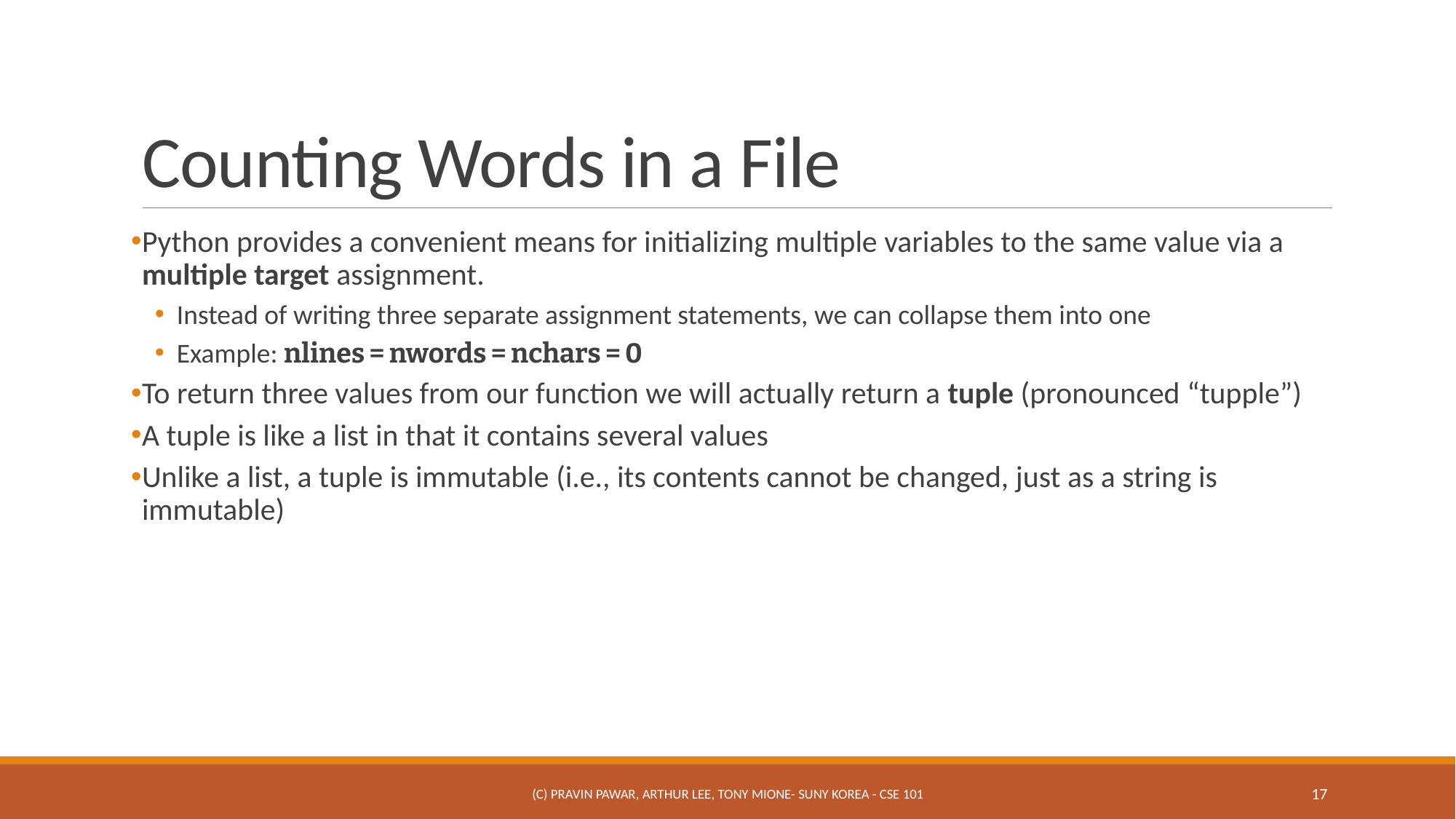

# Counting Words in a File
Python provides a convenient means for initializing multiple variables to the same value via a multiple target assignment.
Instead of writing three separate assignment statements, we can collapse them into one
Example: nlines = nwords = nchars = 0
To return three values from our function we will actually return a tuple (pronounced “tupple”)
A tuple is like a list in that it contains several values
Unlike a list, a tuple is immutable (i.e., its contents cannot be changed, just as a string is immutable)

(c) Pravin Pawar, Arthur Lee, Tony Mione- SUNY Korea - CSE 101
17